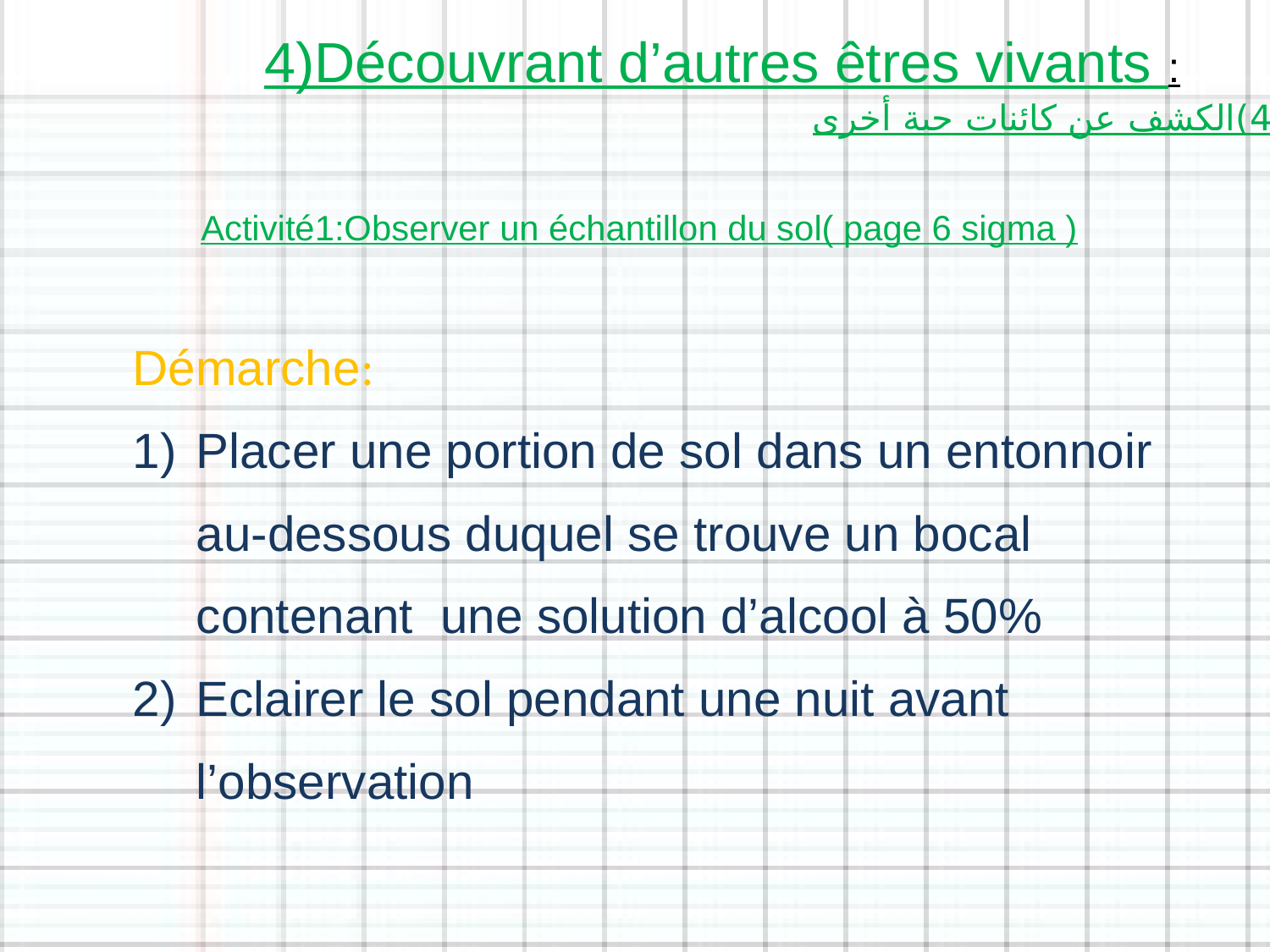

4)Découvrant d’autres êtres vivants :
4)الكشف عن كائنات حية أخرى
Activité1:Observer un échantillon du sol( page 6 sigma )
Démarche:
Placer une portion de sol dans un entonnoir au-dessous duquel se trouve un bocal contenant  une solution d’alcool à 50%
Eclairer le sol pendant une nuit avant l’observation